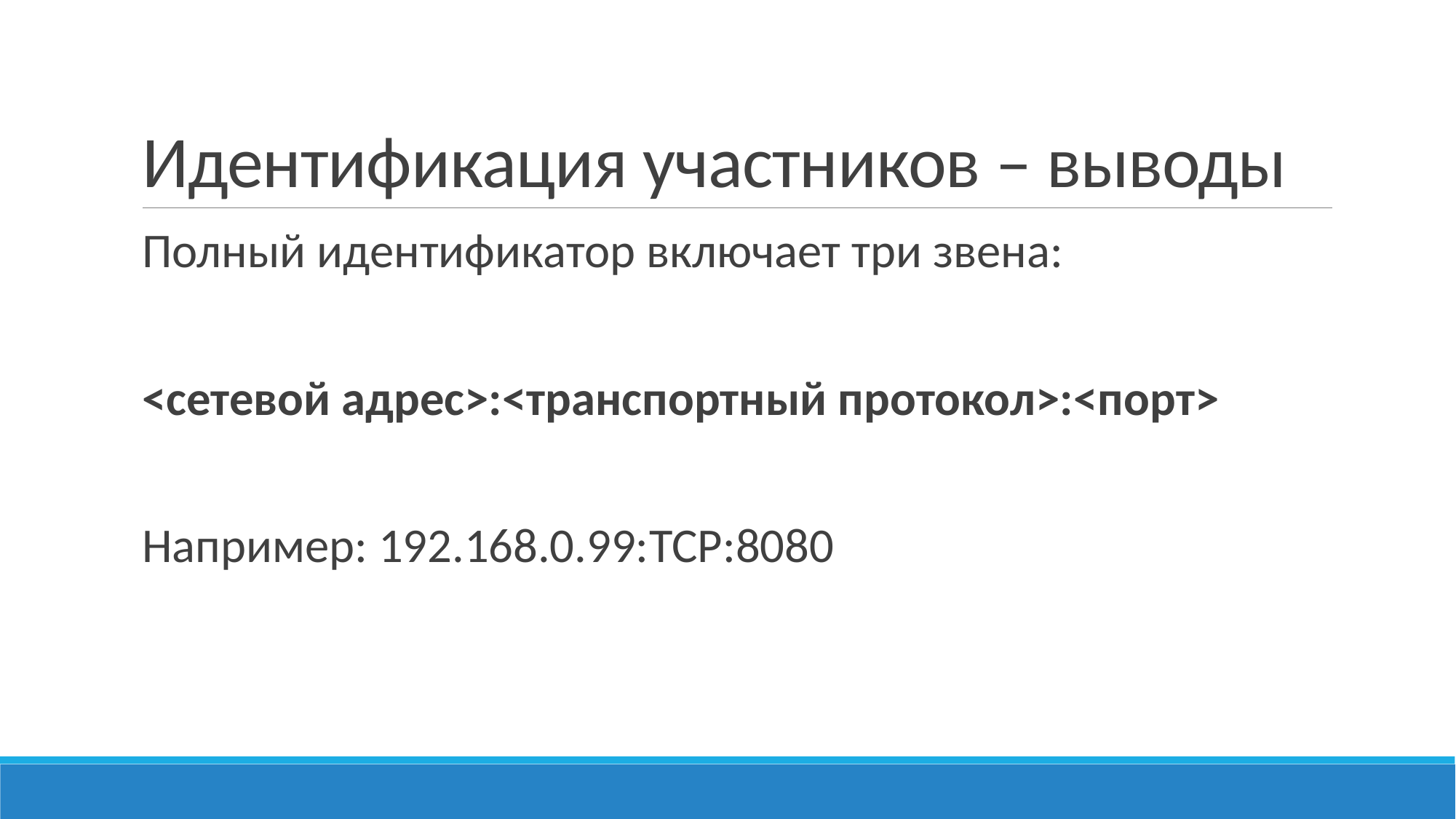

# Идентификация участников – выводы
Полный идентификатор включает три звена:

<сетевой адрес>:<транспортный протокол>:<порт>

Например: 192.168.0.99:TCP:8080